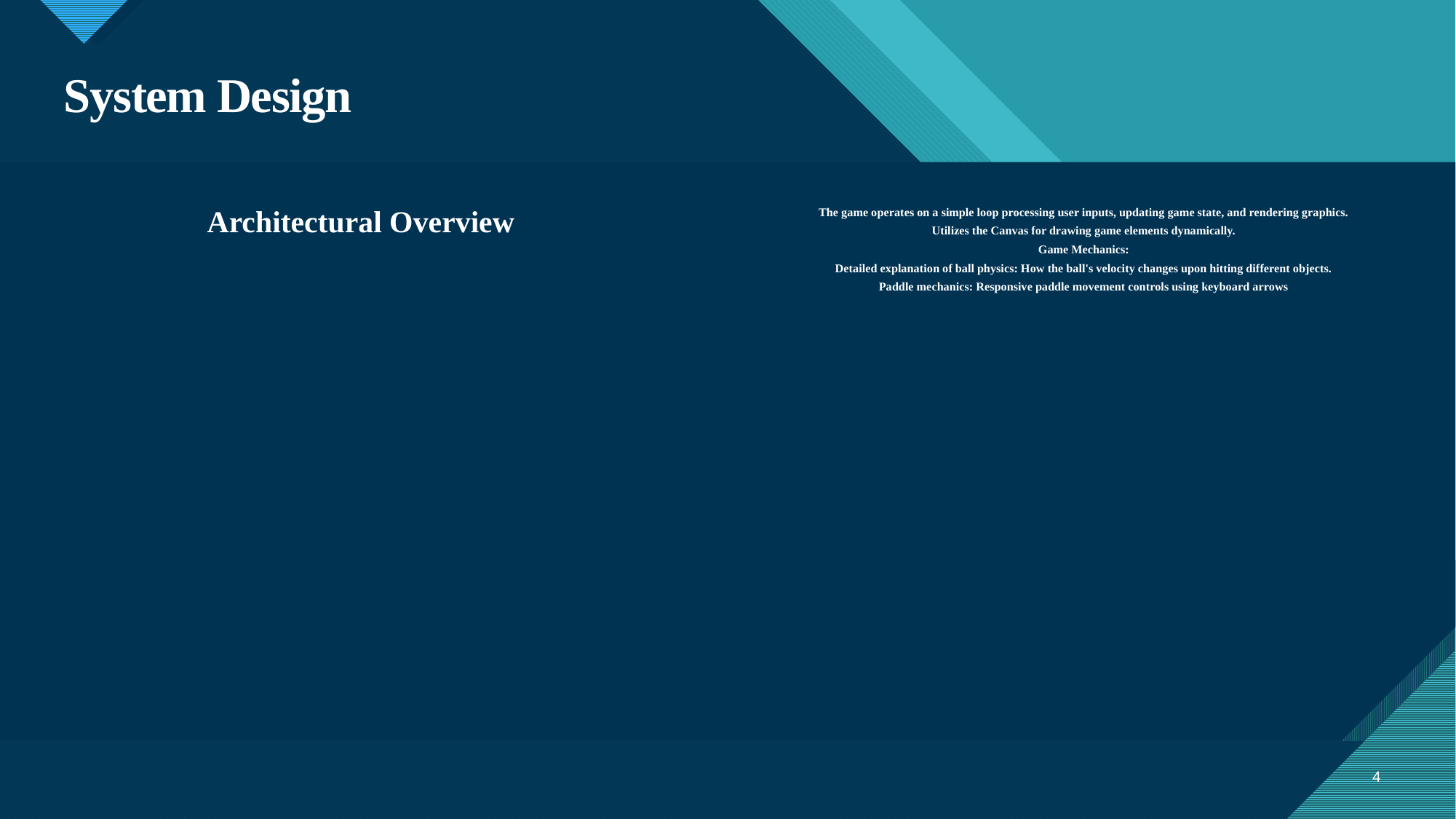

# System Design
Architectural Overview
The game operates on a simple loop processing user inputs, updating game state, and rendering graphics.
Utilizes the Canvas for drawing game elements dynamically.
Game Mechanics:
Detailed explanation of ball physics: How the ball's velocity changes upon hitting different objects.
Paddle mechanics: Responsive paddle movement controls using keyboard arrows

4